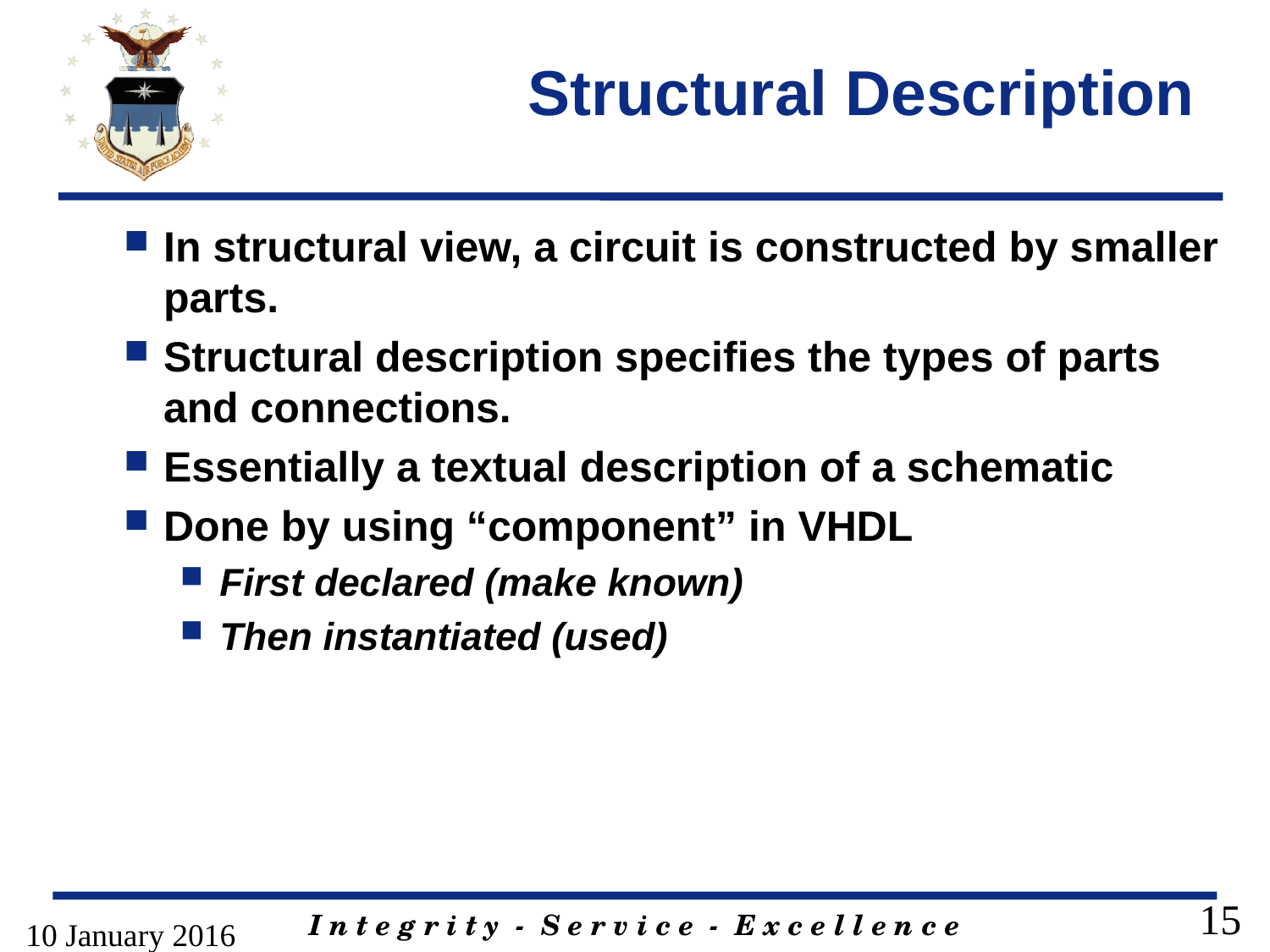

# Structural Description
In structural view, a circuit is constructed by smaller parts.
Structural description specifies the types of parts and connections.
Essentially a textual description of a schematic
Done by using “component” in VHDL
First declared (make known)
Then instantiated (used)

10 January 2016
15